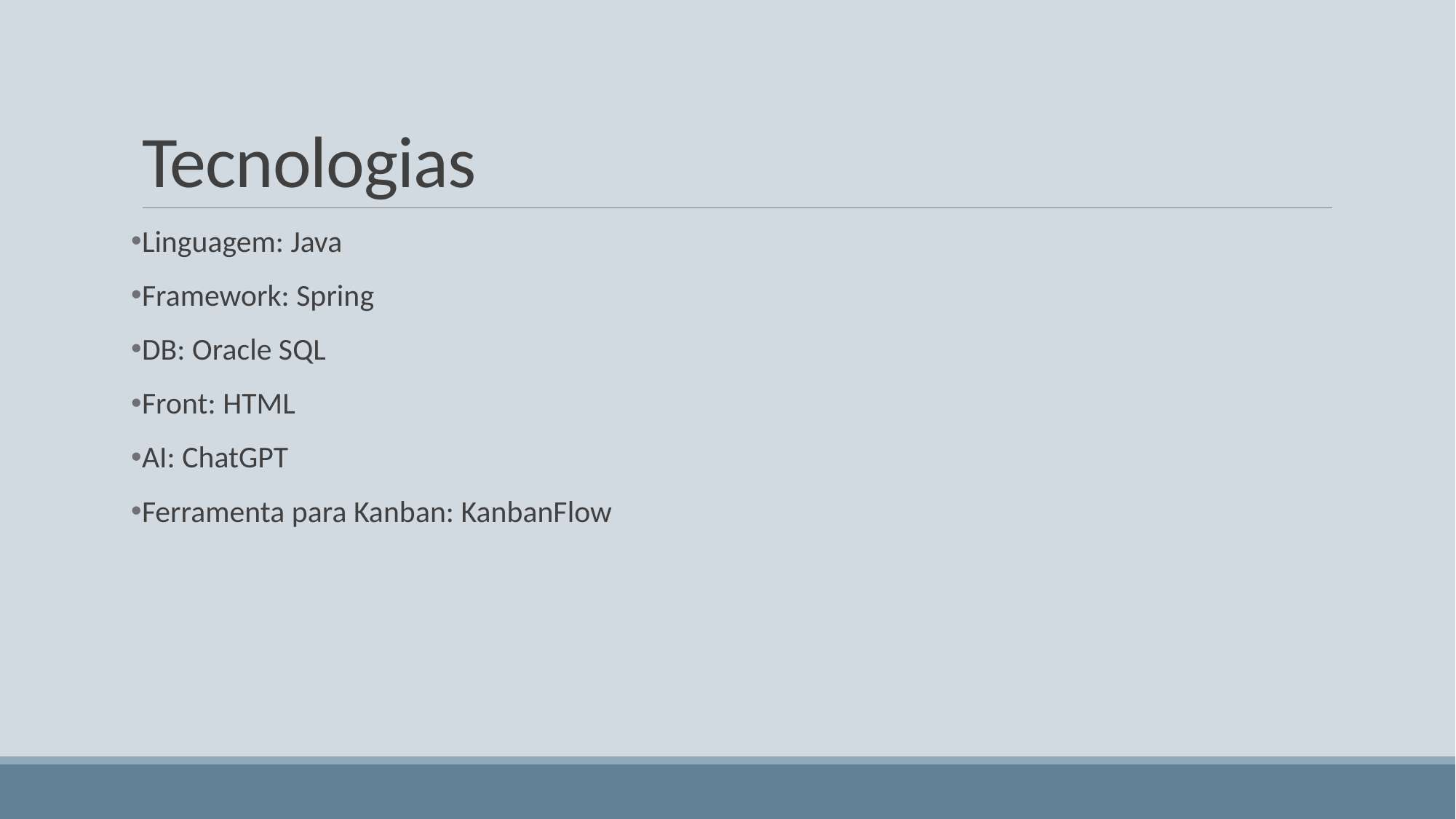

# Tecnologias
Linguagem: Java
Framework: Spring
DB: Oracle SQL
Front: HTML
AI: ChatGPT
Ferramenta para Kanban: KanbanFlow